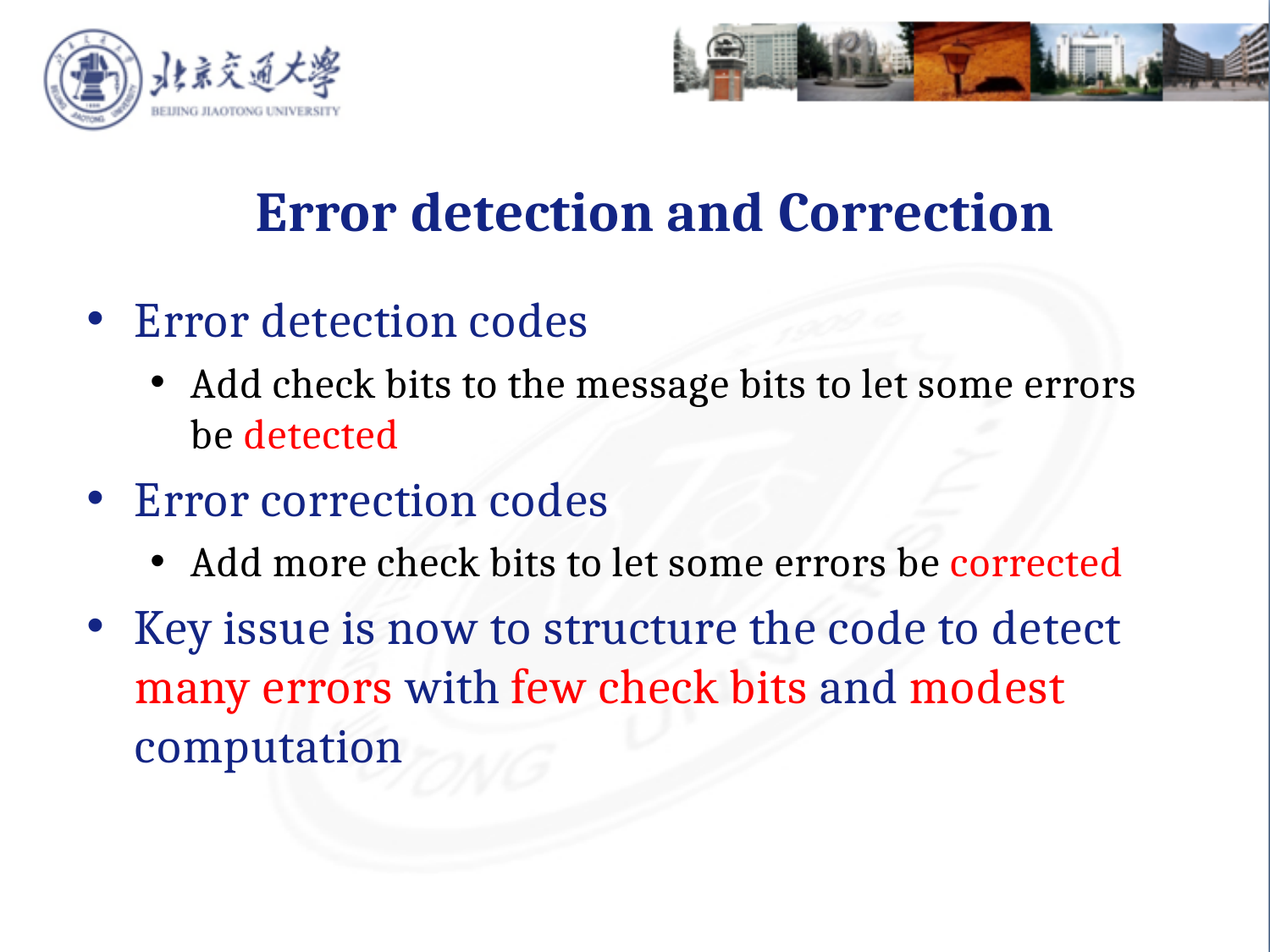

Error detection and Correction
Error detection codes
Add check bits to the message bits to let some errors be detected
Error correction codes
Add more check bits to let some errors be corrected
Key issue is now to structure the code to detect many errors with few check bits and modest computation